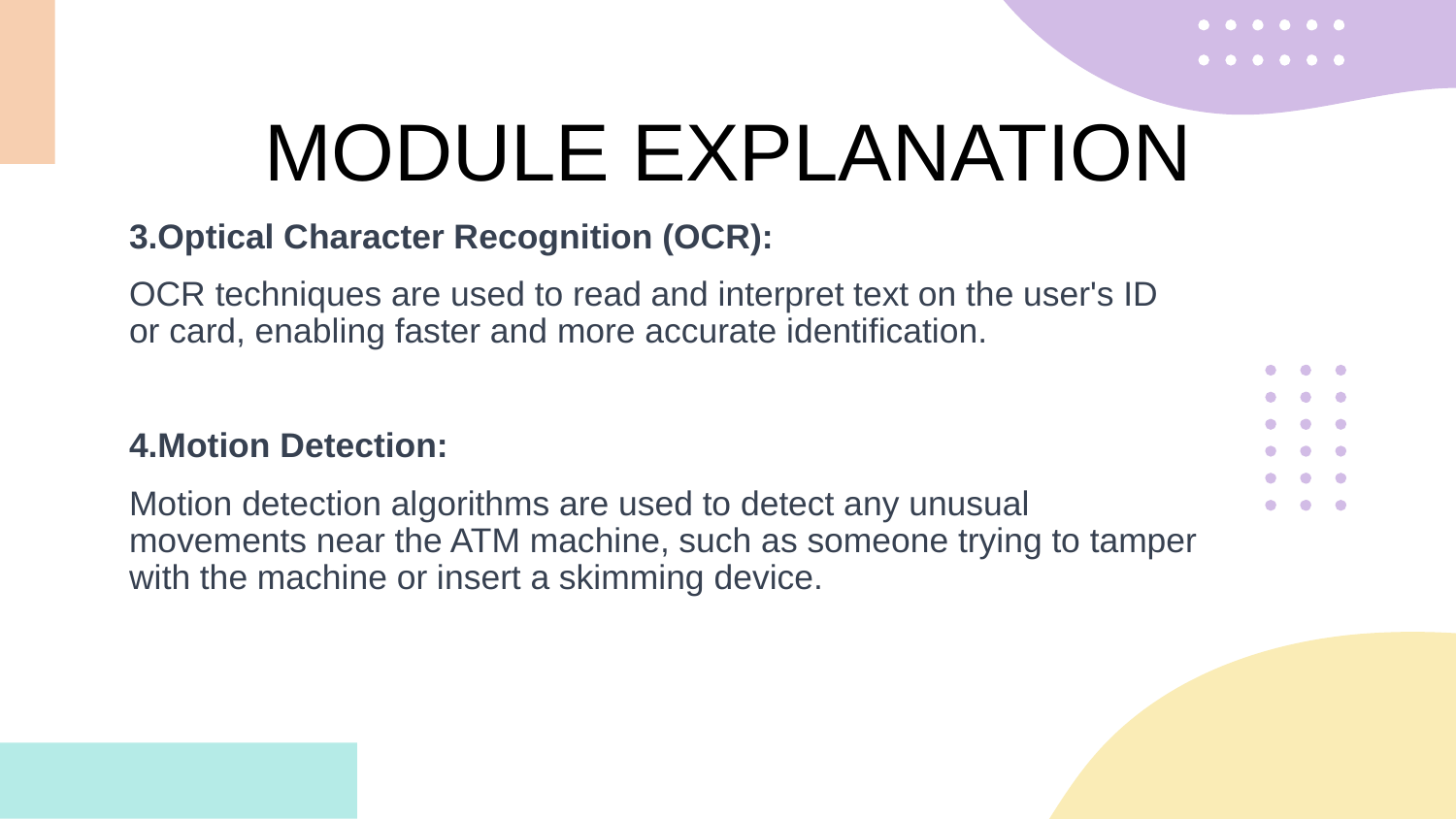

# MODULE EXPLANATION
3.Optical Character Recognition (OCR):
OCR techniques are used to read and interpret text on the user's ID or card, enabling faster and more accurate identification.

4.Motion Detection:
Motion detection algorithms are used to detect any unusual movements near the ATM machine, such as someone trying to tamper with the machine or insert a skimming device.